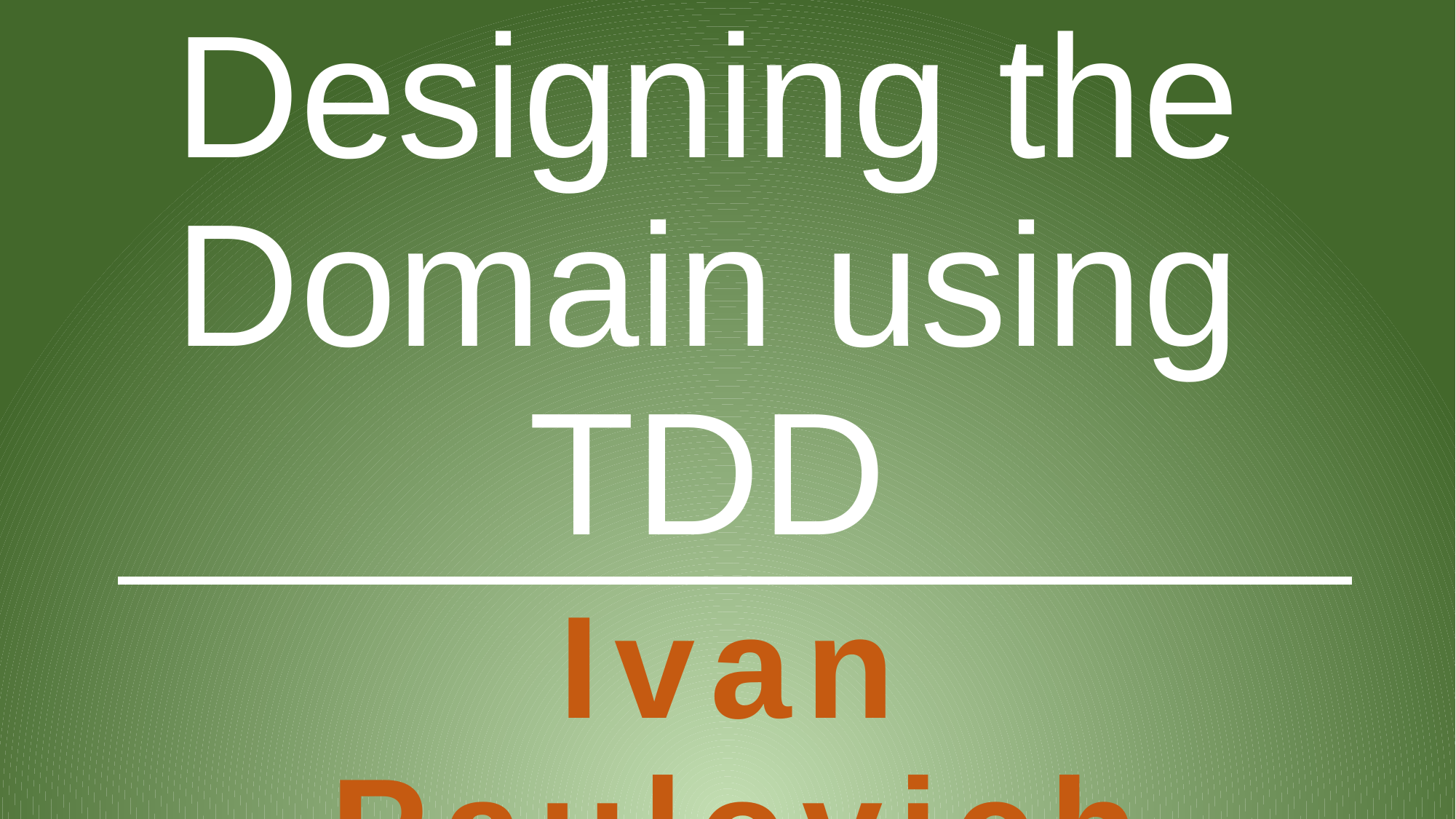

# Designing the Domain using TDD
| Ivan Paulovich |
| --- |